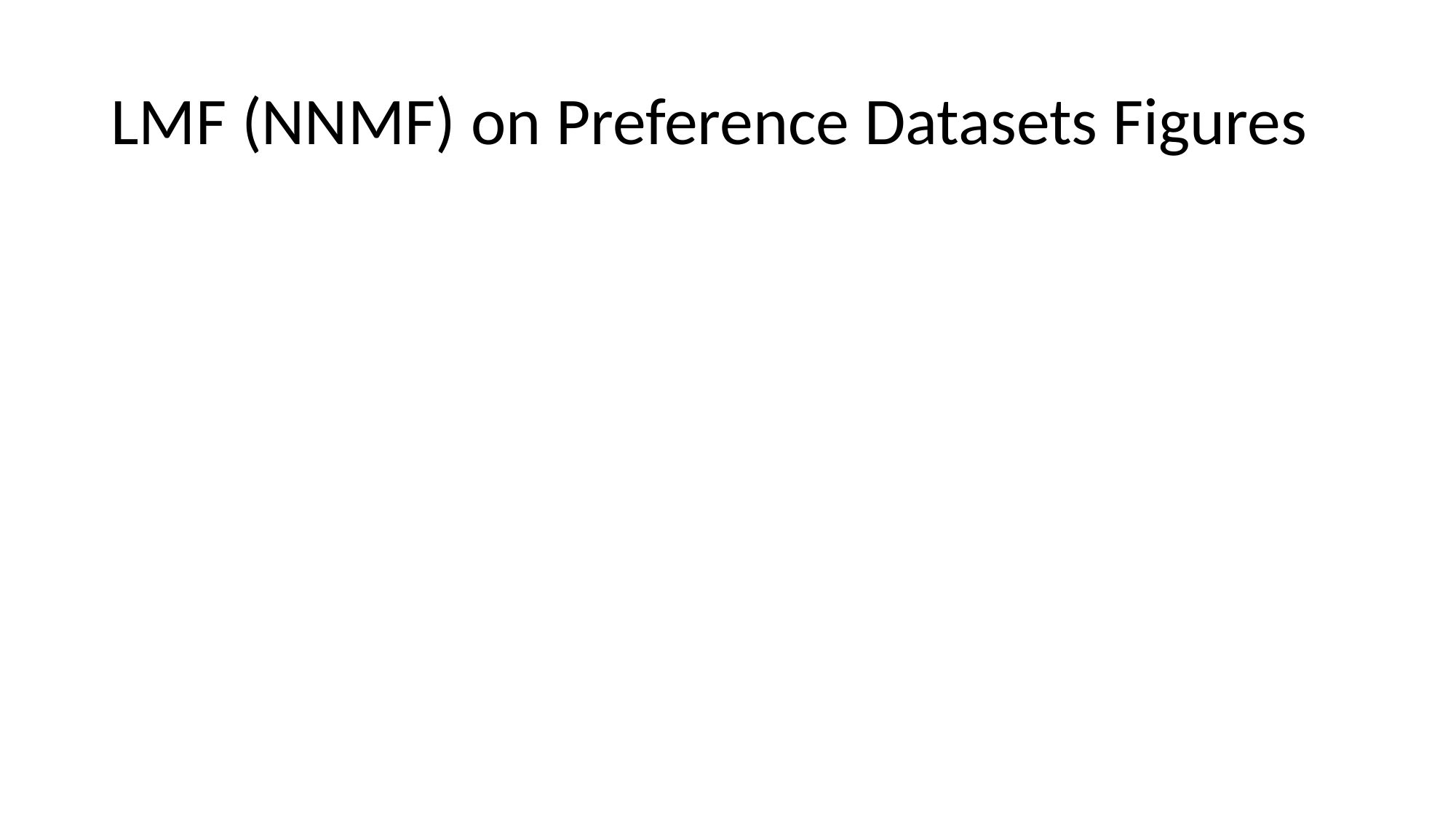

# LMF (NNMF) on Preference Datasets Figures